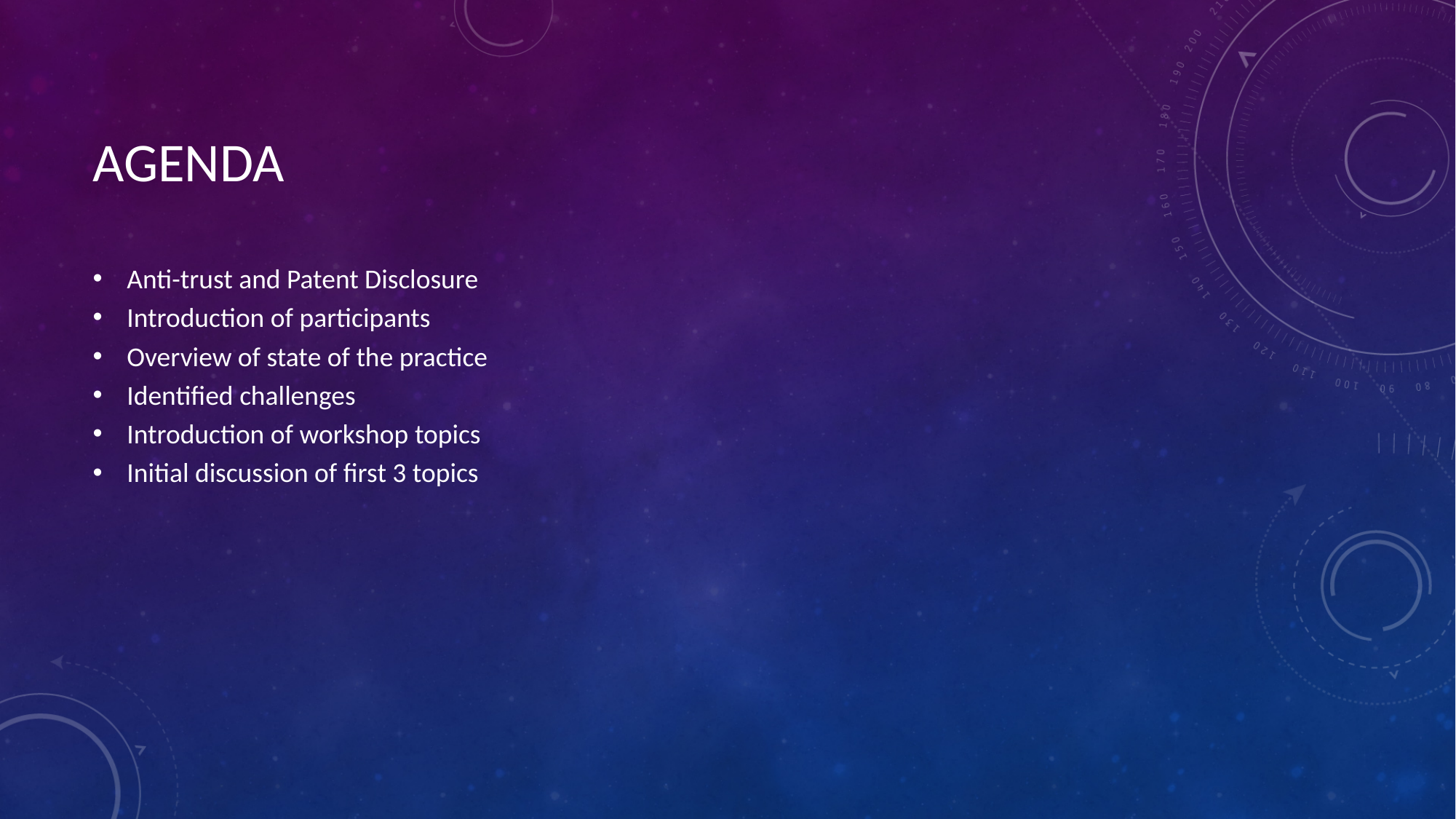

# Agenda
Anti-trust and Patent Disclosure
Introduction of participants
Overview of state of the practice
Identified challenges
Introduction of workshop topics
Initial discussion of first 3 topics